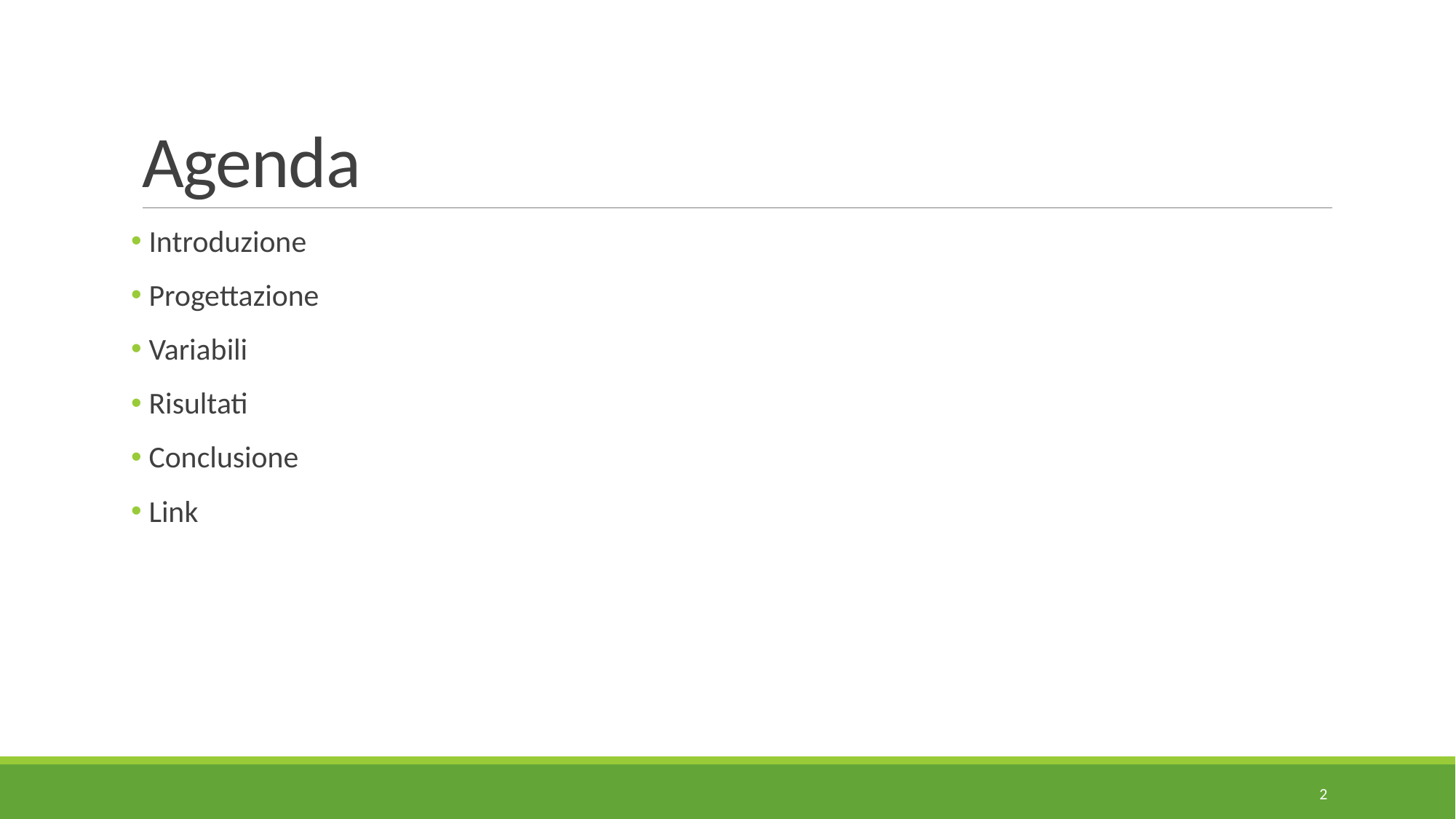

# Agenda
 Introduzione
 Progettazione
 Variabili
 Risultati
 Conclusione
 Link

2